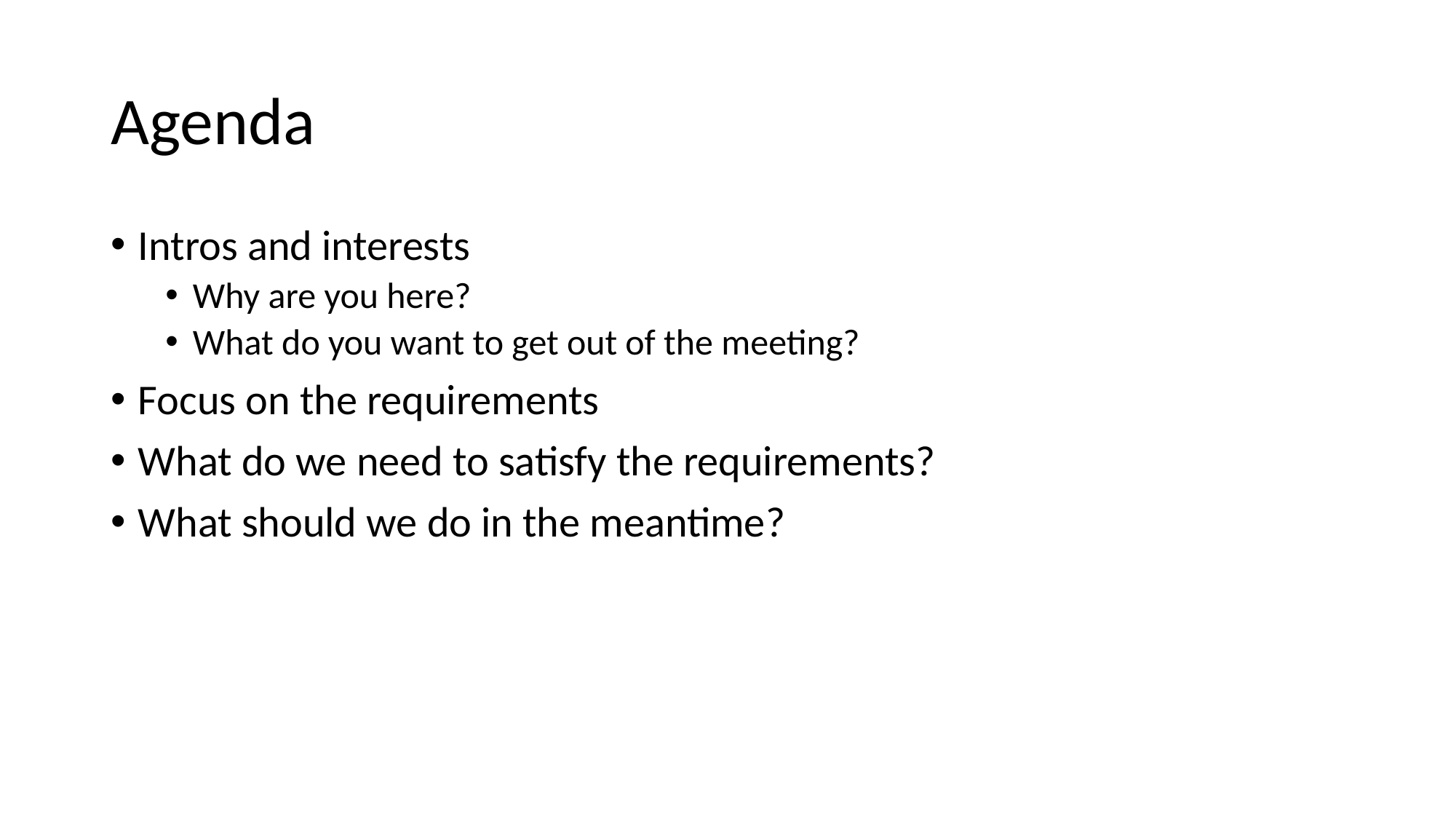

# Agenda
Intros and interests
Why are you here?
What do you want to get out of the meeting?
Focus on the requirements
What do we need to satisfy the requirements?
What should we do in the meantime?